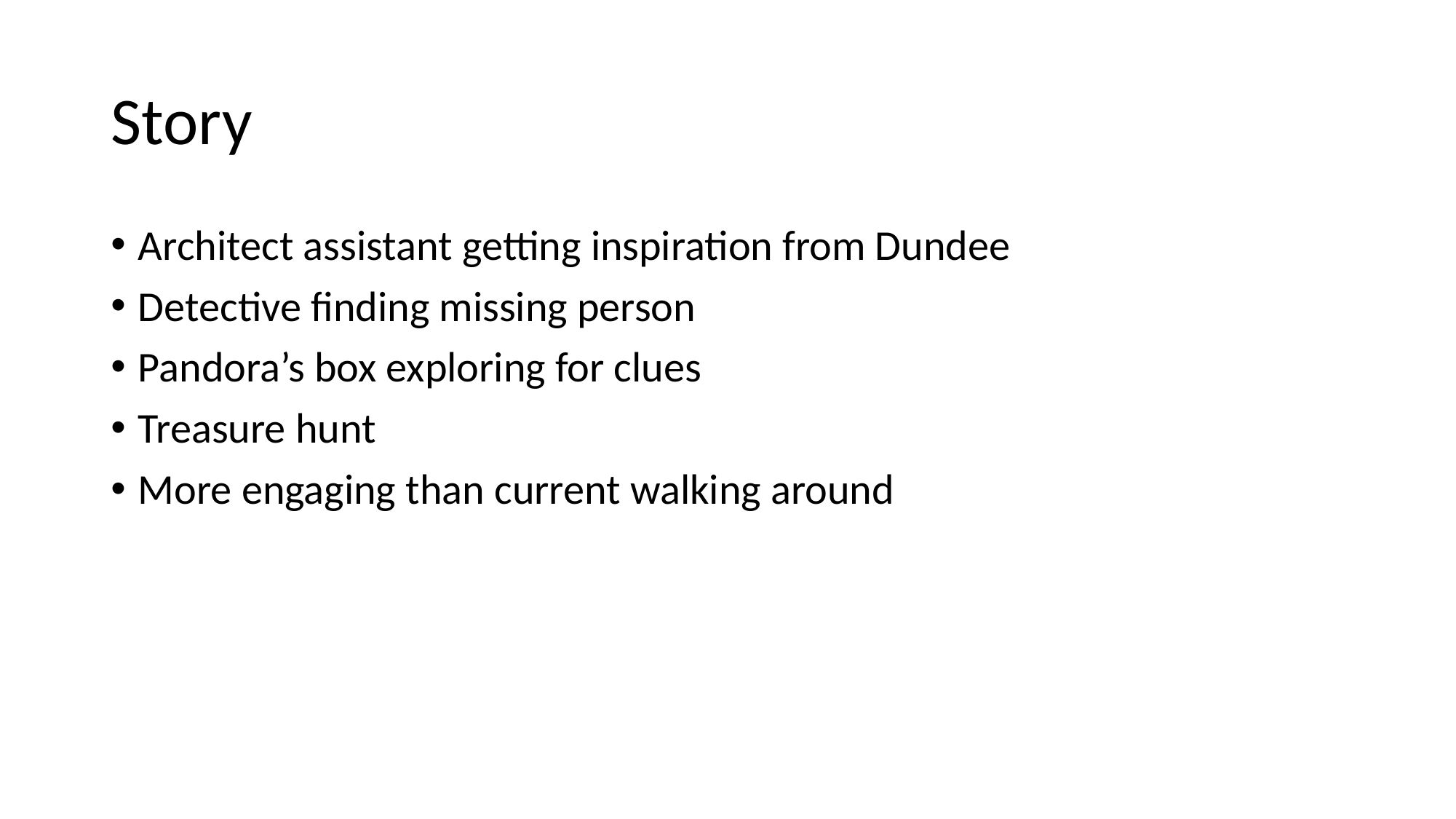

# Story
Architect assistant getting inspiration from Dundee
Detective finding missing person
Pandora’s box exploring for clues
Treasure hunt
More engaging than current walking around